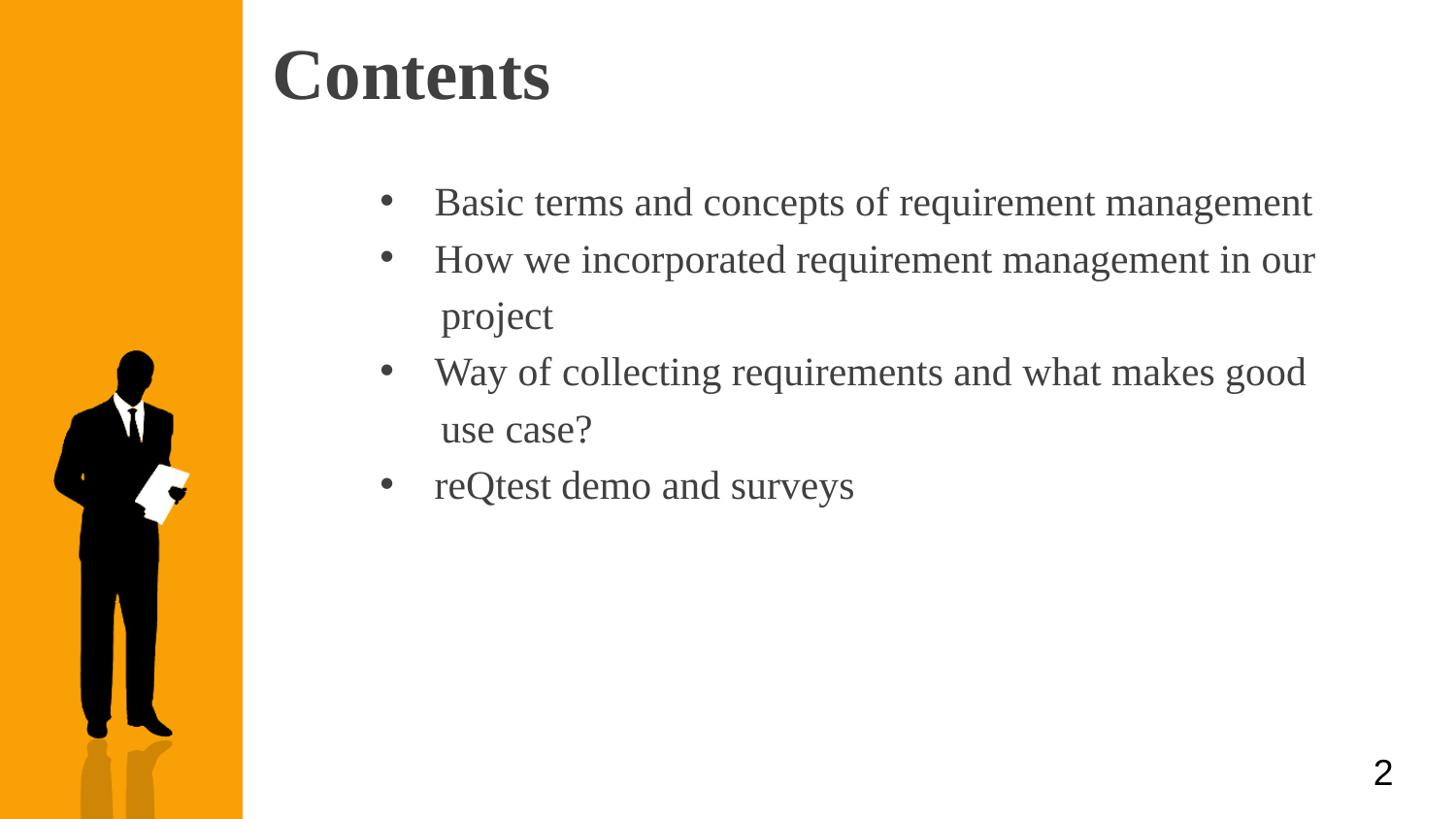

# Contents
Basic terms and concepts of requirement management
How we incorporated requirement management in our
      project
Way of collecting requirements and what makes good
      use case?
reQtest demo and surveys
2